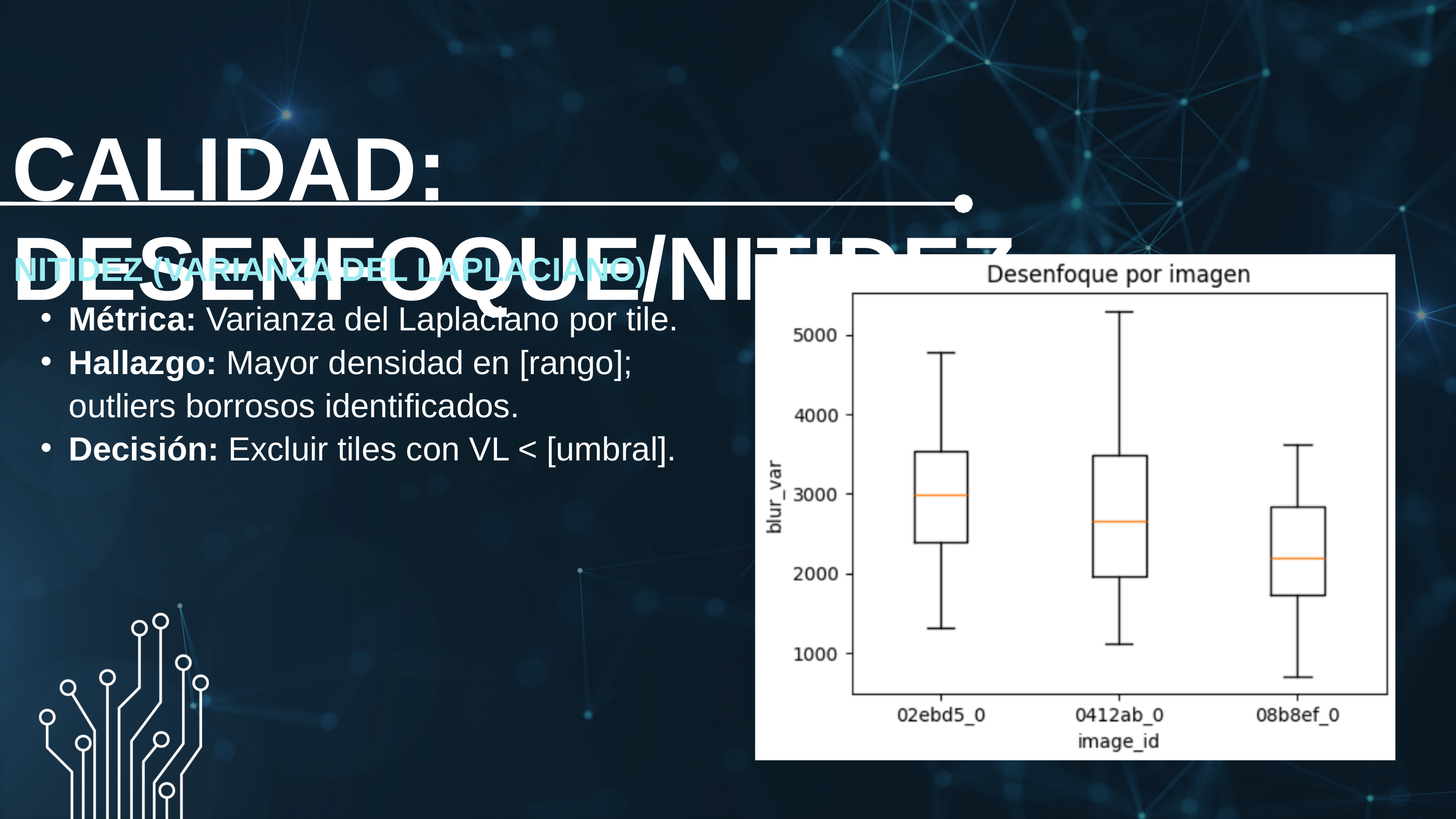

CALIDAD: DESENFOQUE/NITIDEZ

NITIDEZ (VARIANZA DEL LAPLACIANO)

Métrica: Varianza del Laplaciano por tile.
Hallazgo: Mayor densidad en [rango]; outliers borrosos identificados.
Decisión: Excluir tiles con VL < [umbral].